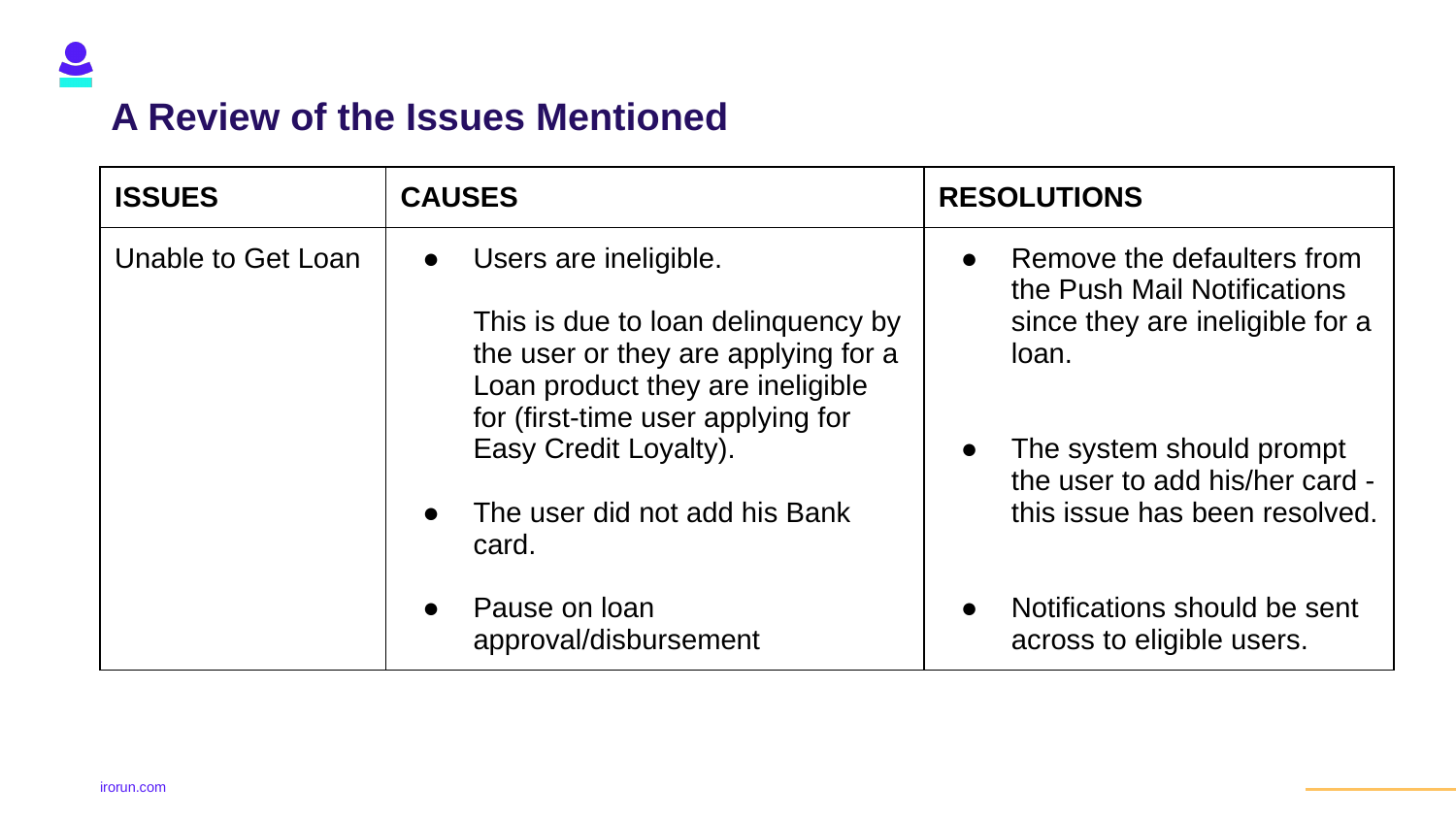

# A Review of the Issues Mentioned

| ISSUES | CAUSES | RESOLUTIONS |
| --- | --- | --- |
| Unable to Get Loan | Users are ineligible. This is due to loan delinquency by the user or they are applying for a Loan product they are ineligible for (first-time user applying for Easy Credit Loyalty). The user did not add his Bank card. Pause on loan approval/disbursement | Remove the defaulters from the Push Mail Notifications since they are ineligible for a loan. The system should prompt the user to add his/her card - this issue has been resolved. Notifications should be sent across to eligible users. |